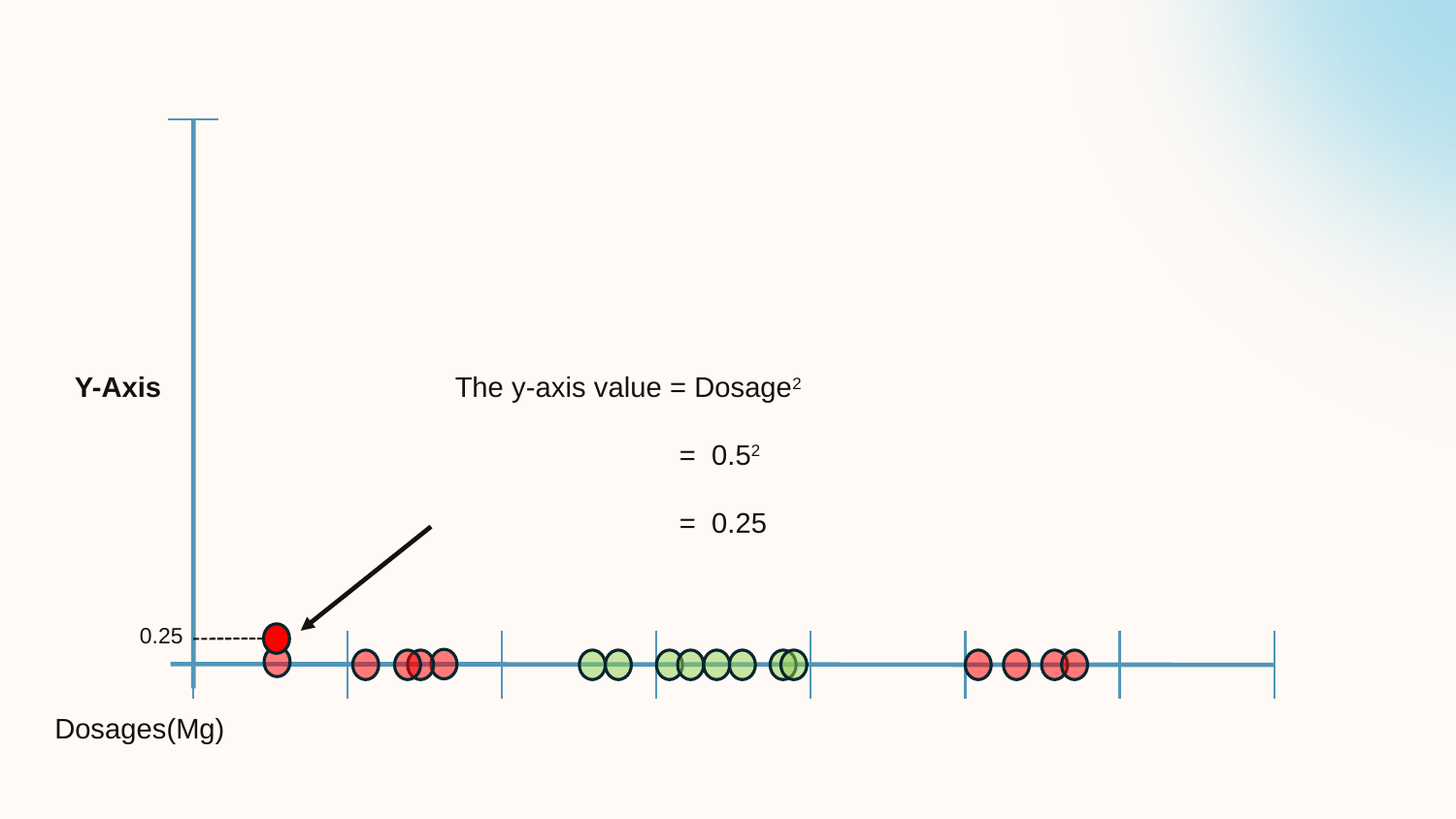

Y-Axis
The y-axis value = Dosage2

                            =  0.52

                            =  0.25

0.25

Dosages(Mg)